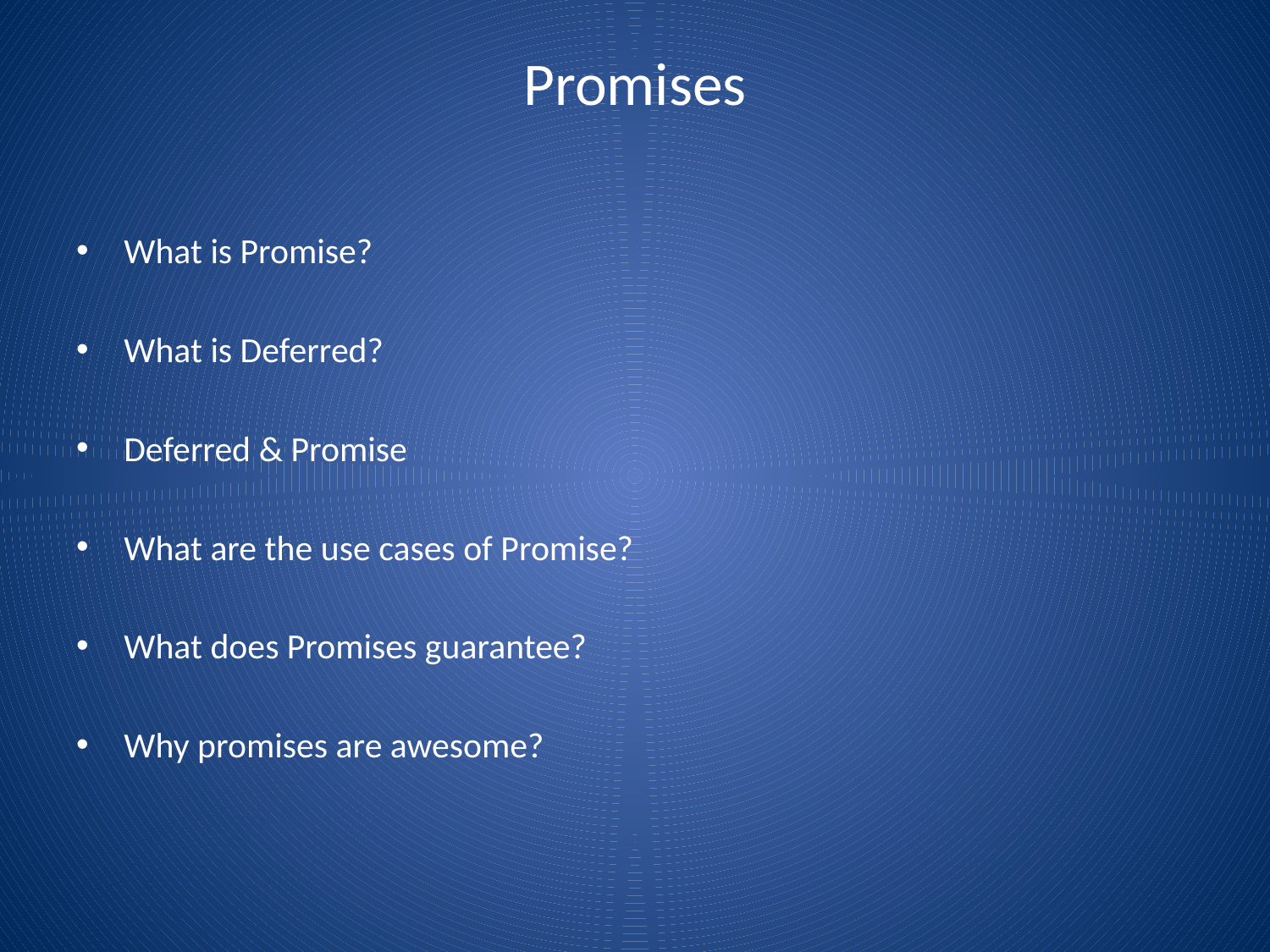

# Promises
What is Promise?

What is Deferred?

Deferred & Promise

What are the use cases of Promise?

What does Promises guarantee?

Why promises are awesome?